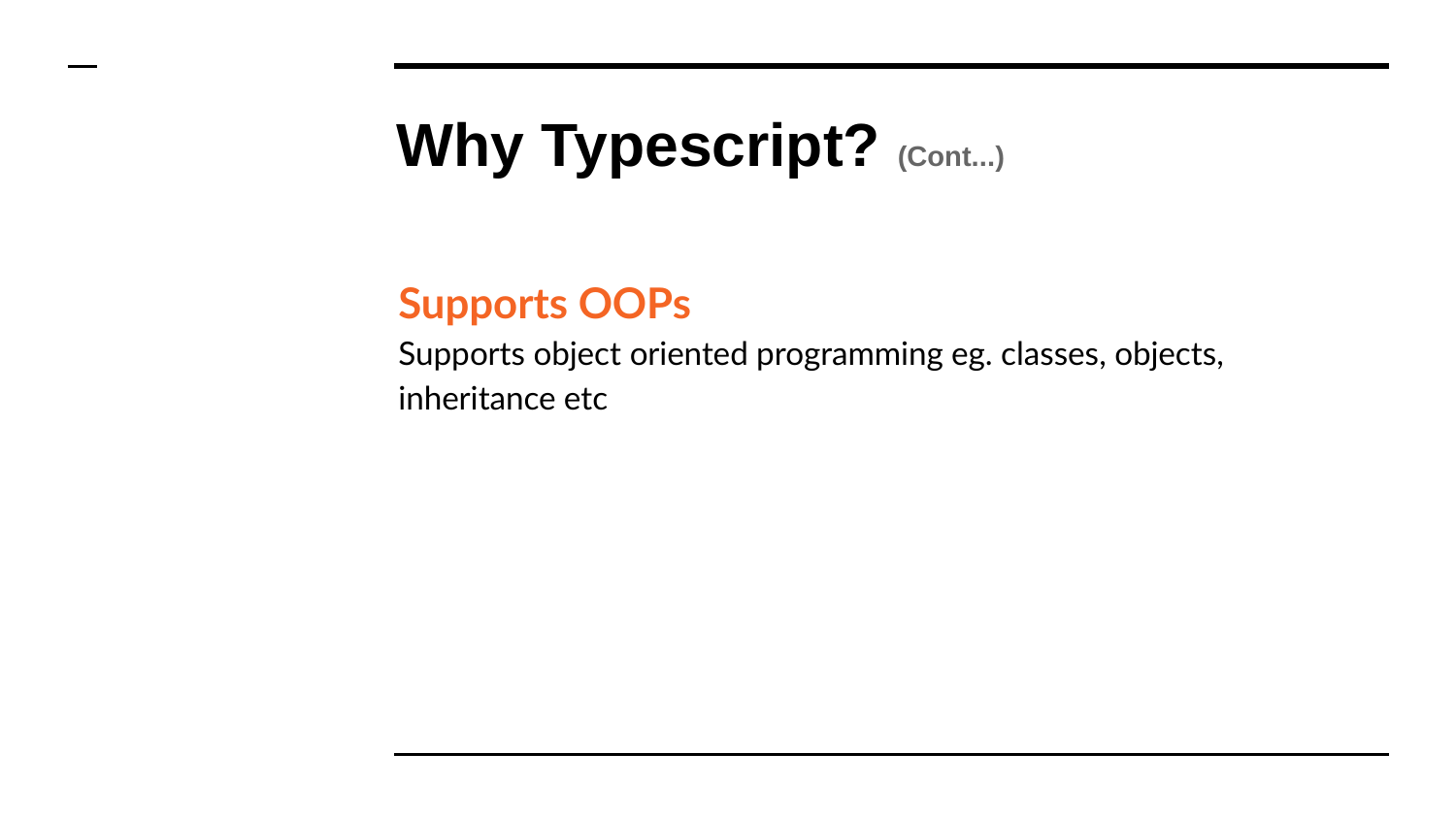

# Why Typescript? (Cont...)
Supports OOPs
Supports object oriented programming eg. classes, objects, inheritance etc